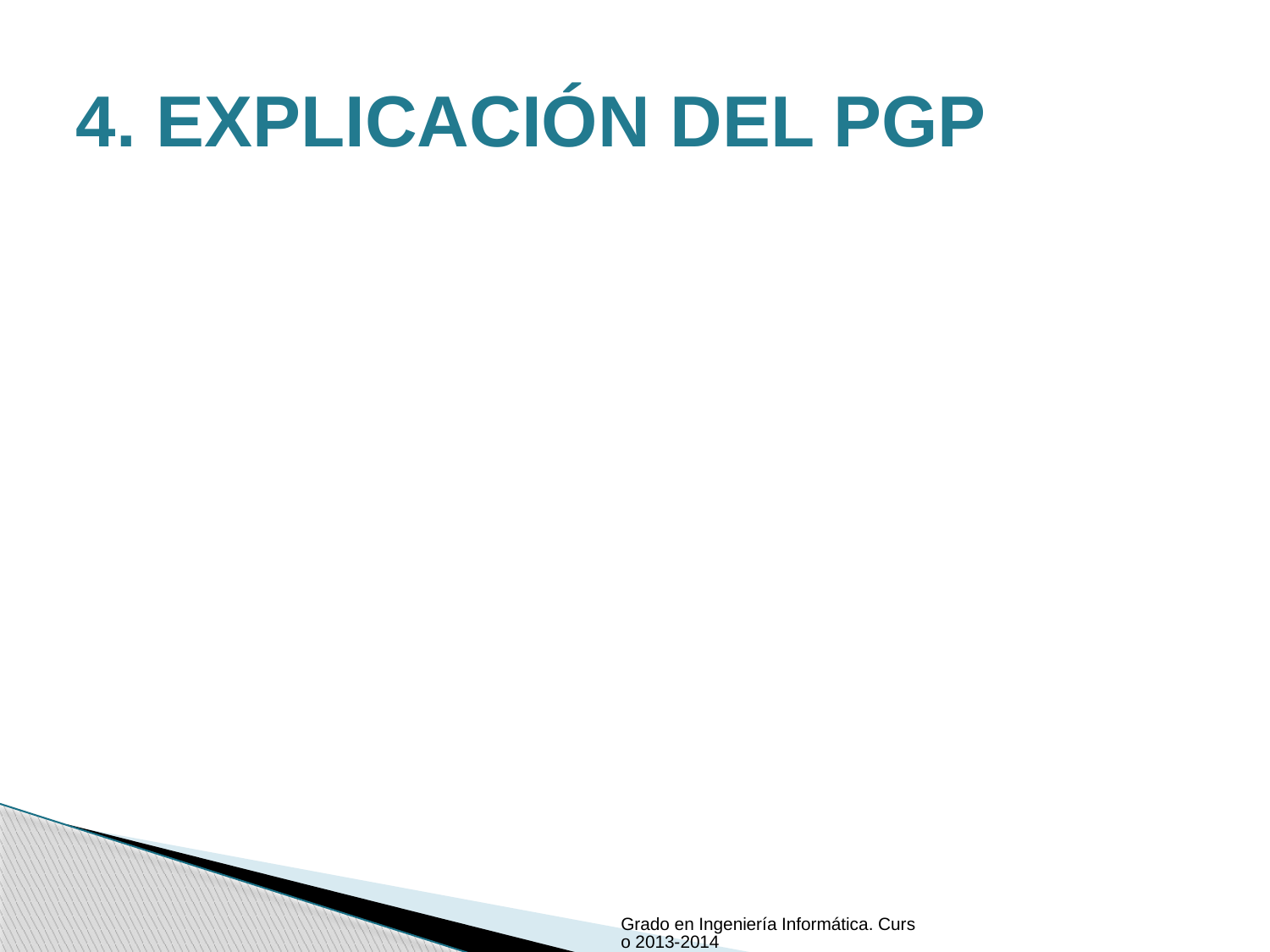

# 4. EXPLICACIÓN DEL PGP

Grado en Ingeniería Informática. Curso 2013-2014